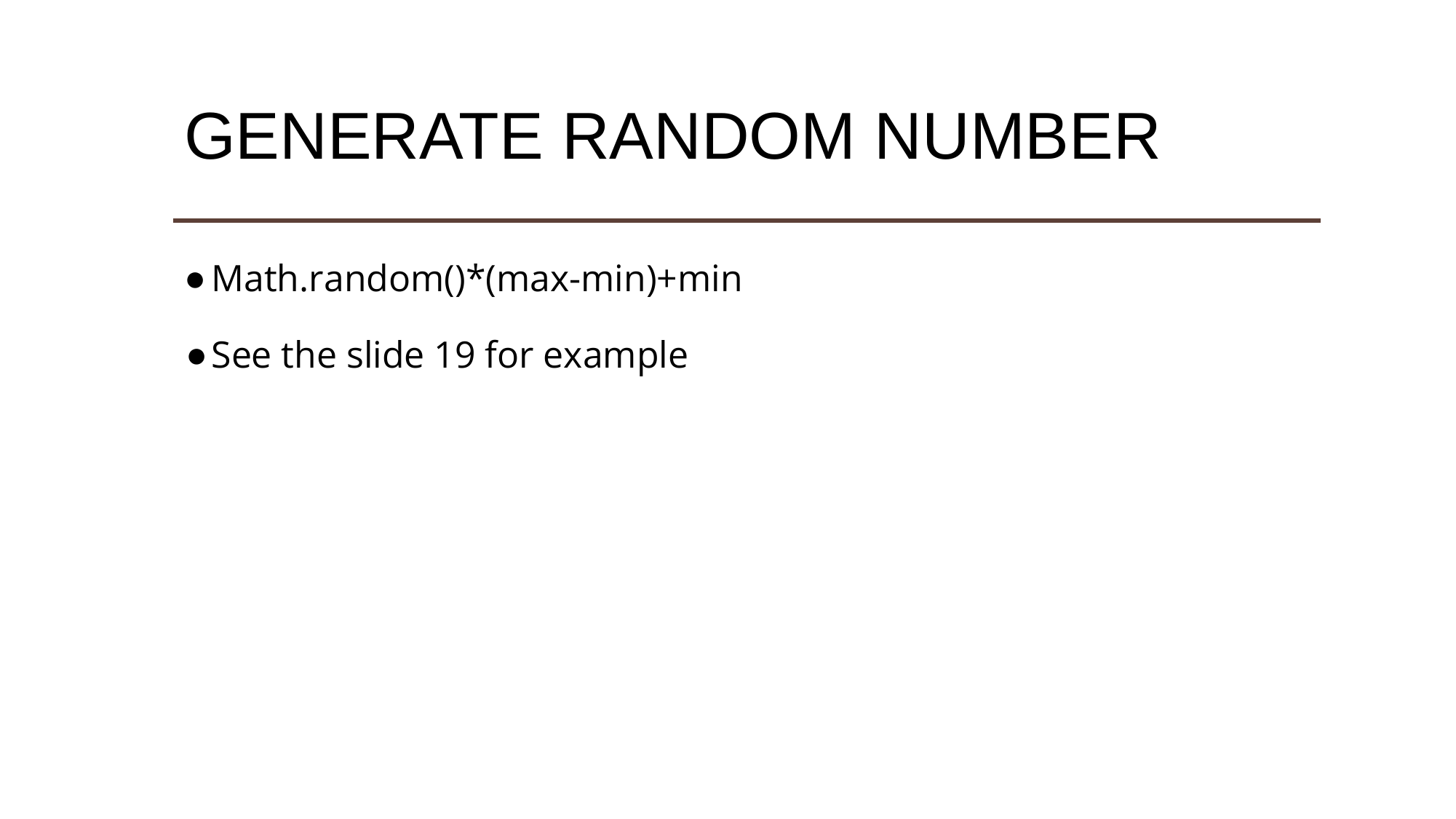

# GENERATE RANDOM NUMBER
Math.random()*(max-min)+min
See the slide 19 for example